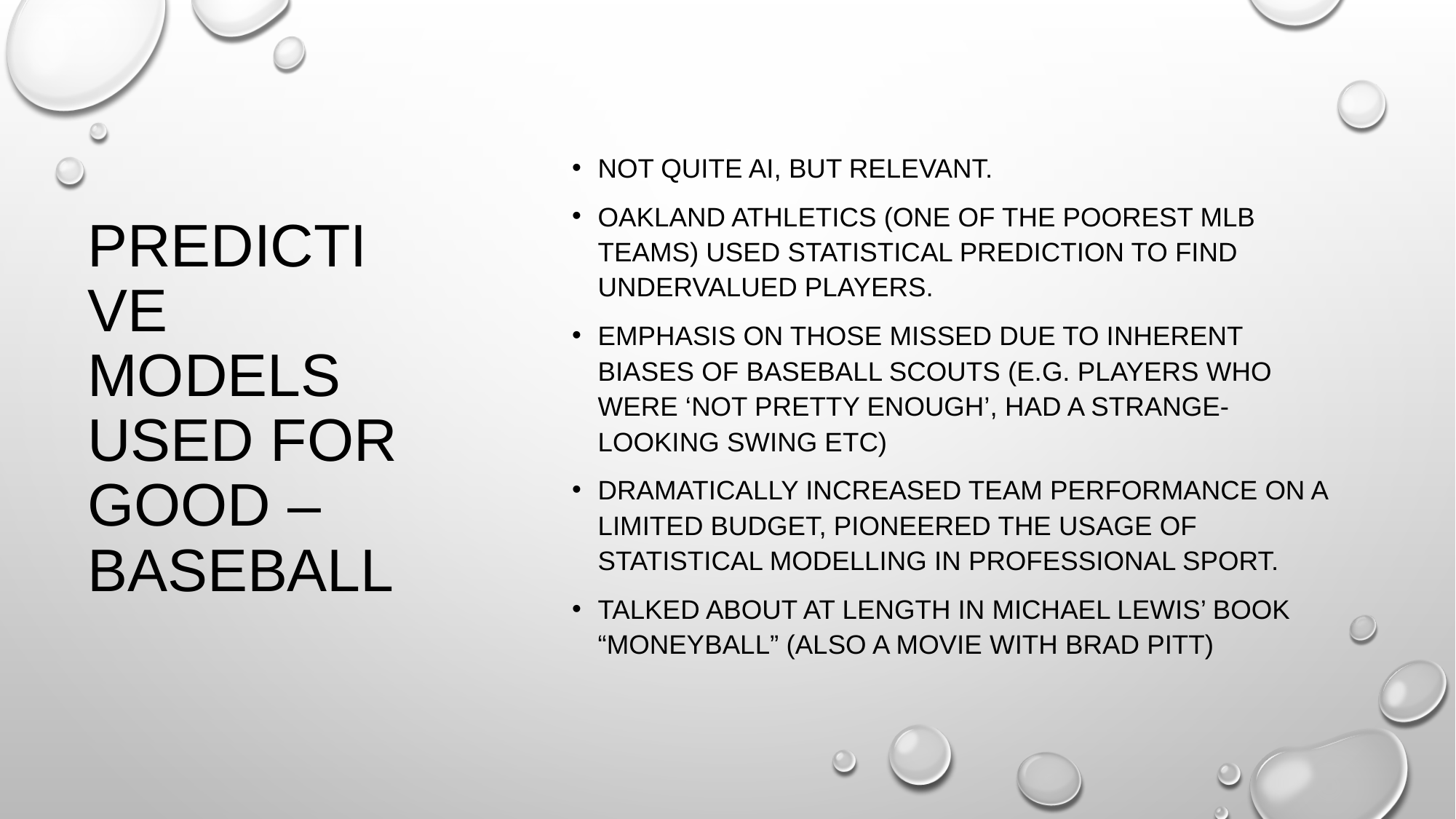

Not quite AI, but relevant.
Oakland Athletics (one of the poorest MLB teams) used statistical prediction to find undervalued players.
Emphasis on those missed due to inherent biases of baseball scouts (e.g. players who were ‘not pretty enough’, had a strange-looking swing etc)
Dramatically increased team performance on a limited budget, pioneered the usage of statistical modelling in professional sport.
Talked about at length in Michael Lewis’ book “Moneyball” (also a movie with brad pitt)

# Predictive models used for good – baseball